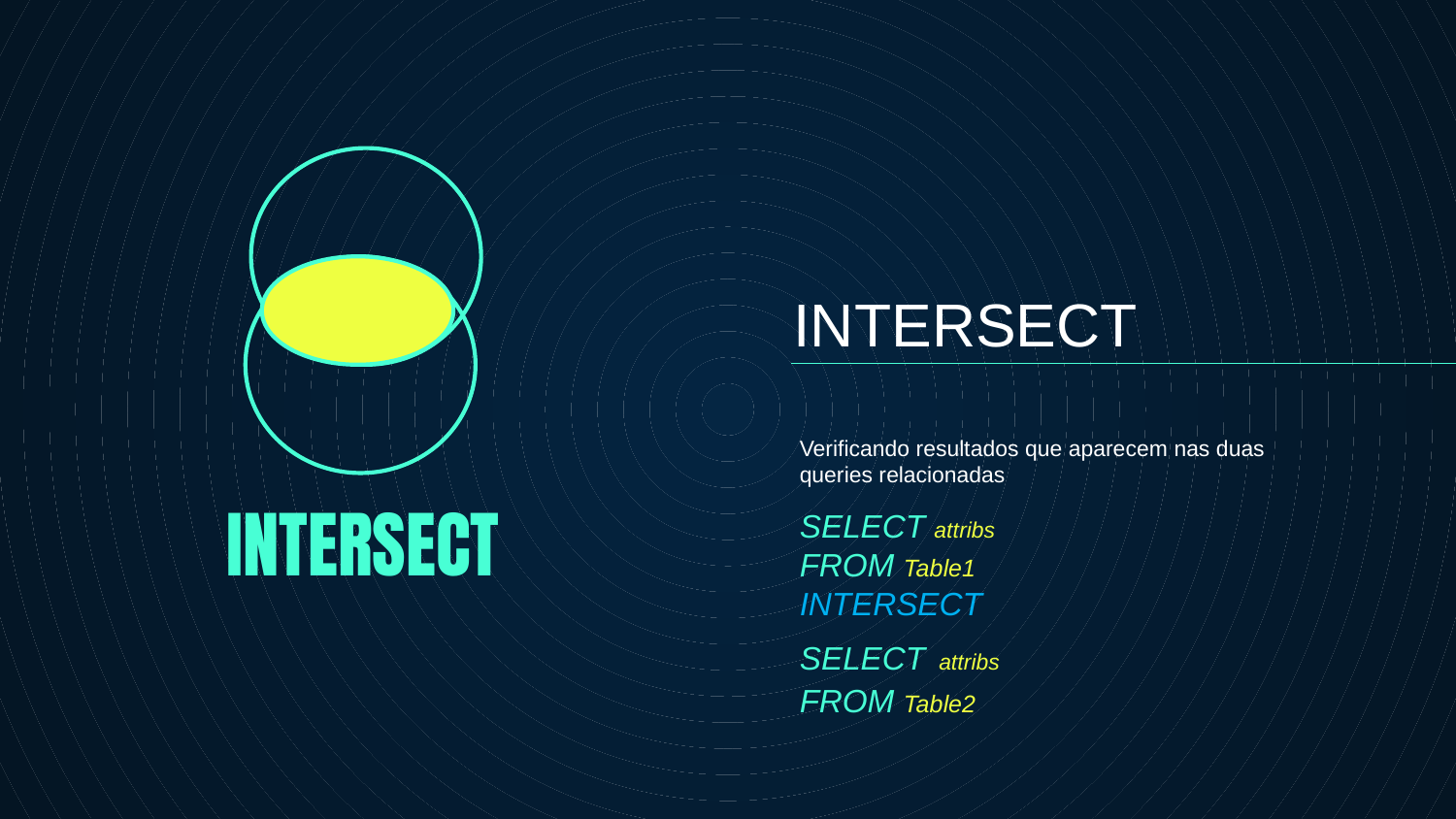

# INTERSECT
Verificando resultados que aparecem nas duas queries relacionadas

INTERSECT
SELECT attribs
FROM Table1
INTERSECT
SELECT attribs
FROM Table2